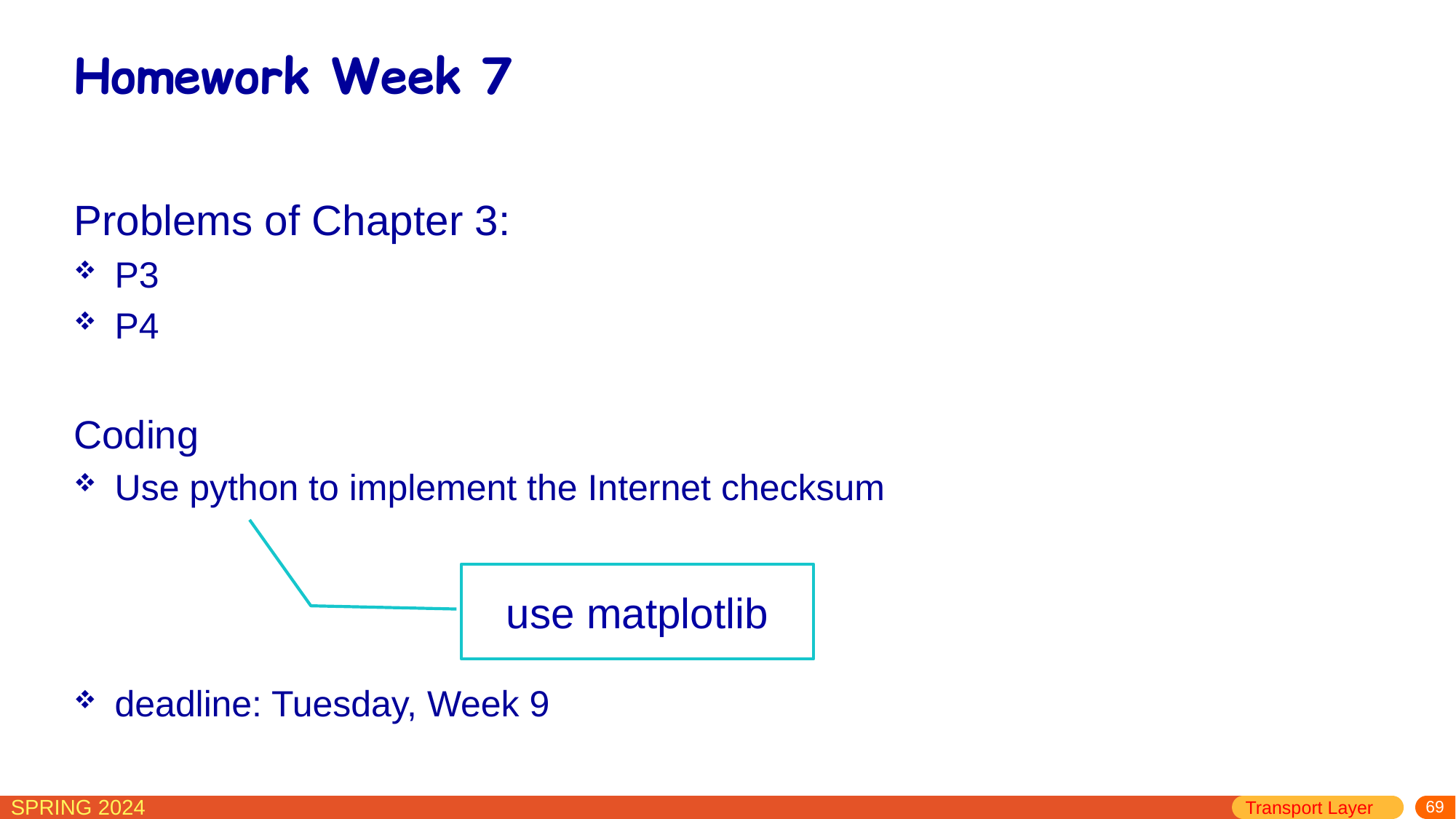

# Homework Week 7

Problems of Chapter 3:
P3
P4

Coding
Use python to implement the Internet checksum

deadline: Tuesday, Week 9

use matplotlib
Transport Layer